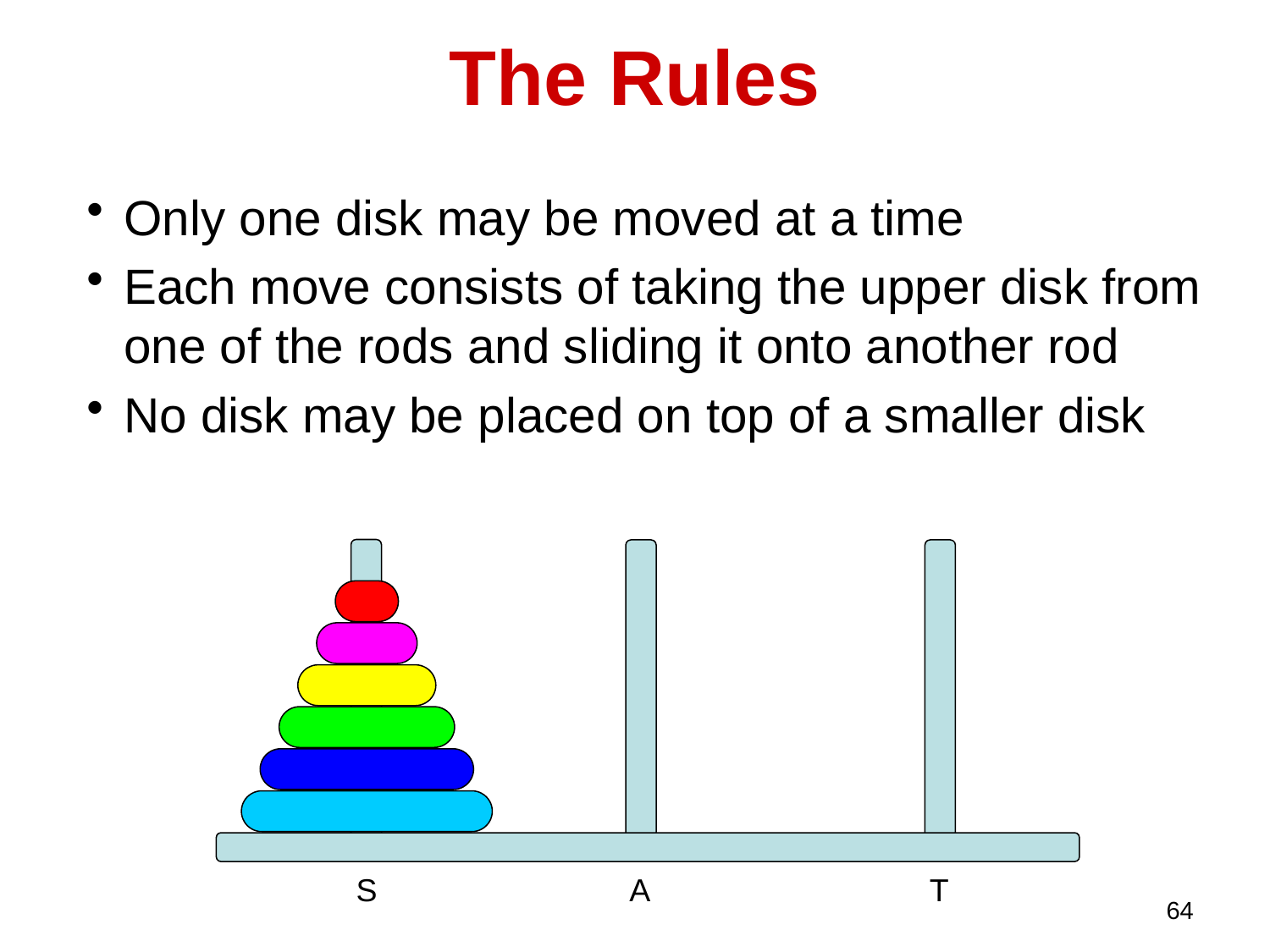

The Rules
Only one disk may be moved at a time
Each move consists of taking the upper disk from one of the rods and sliding it onto another rod
No disk may be placed on top of a smaller disk

S
A
T
64